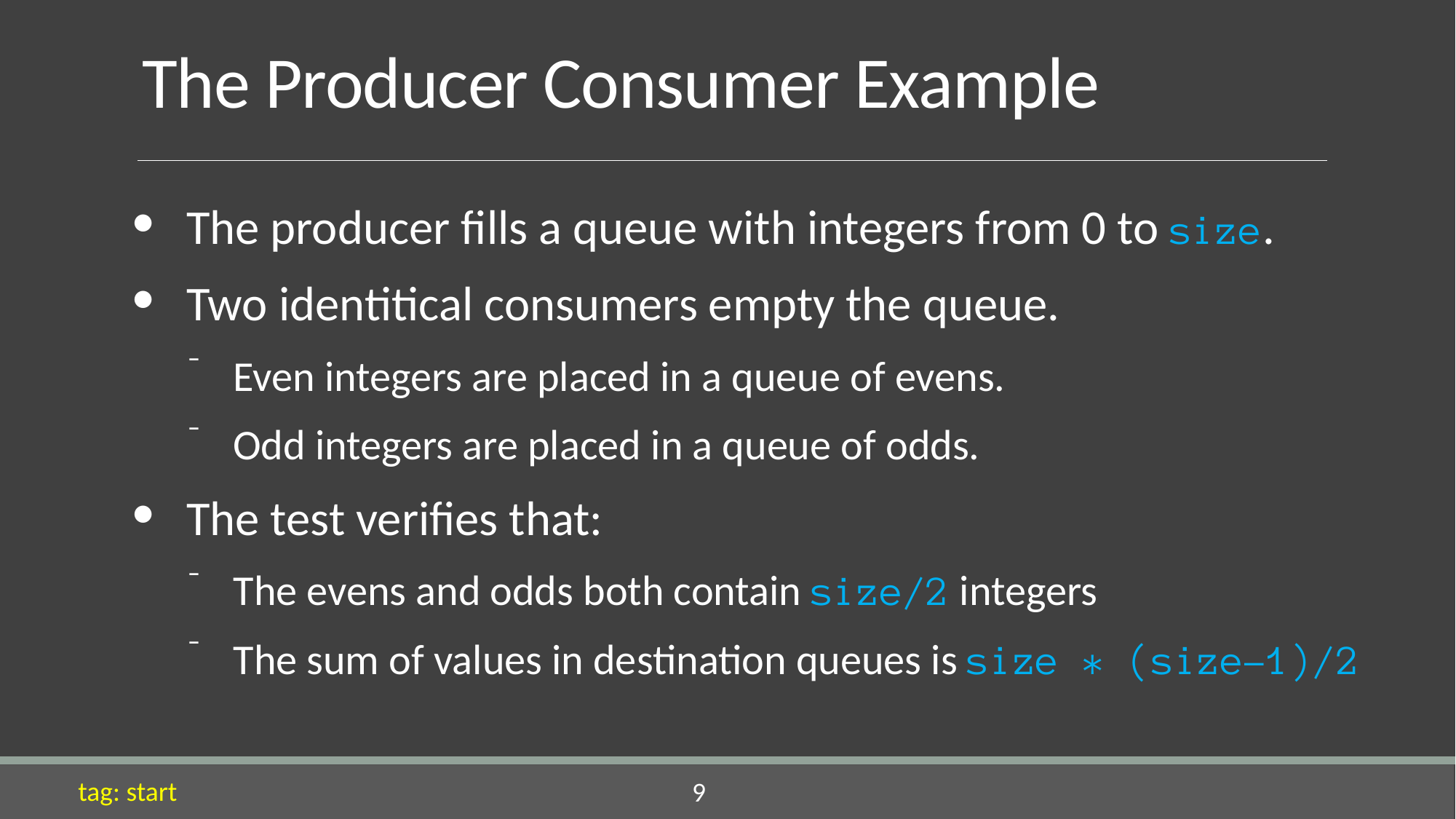

# The Producer Consumer Example
The producer fills a queue with integers from 0 to size.
Two identitical consumers empty the queue.
Even integers are placed in a queue of evens.
Odd integers are placed in a queue of odds.
The test verifies that:
The evens and odds both contain size/2 integers
The sum of values in destination queues is size * (size-1)/2

tag: start